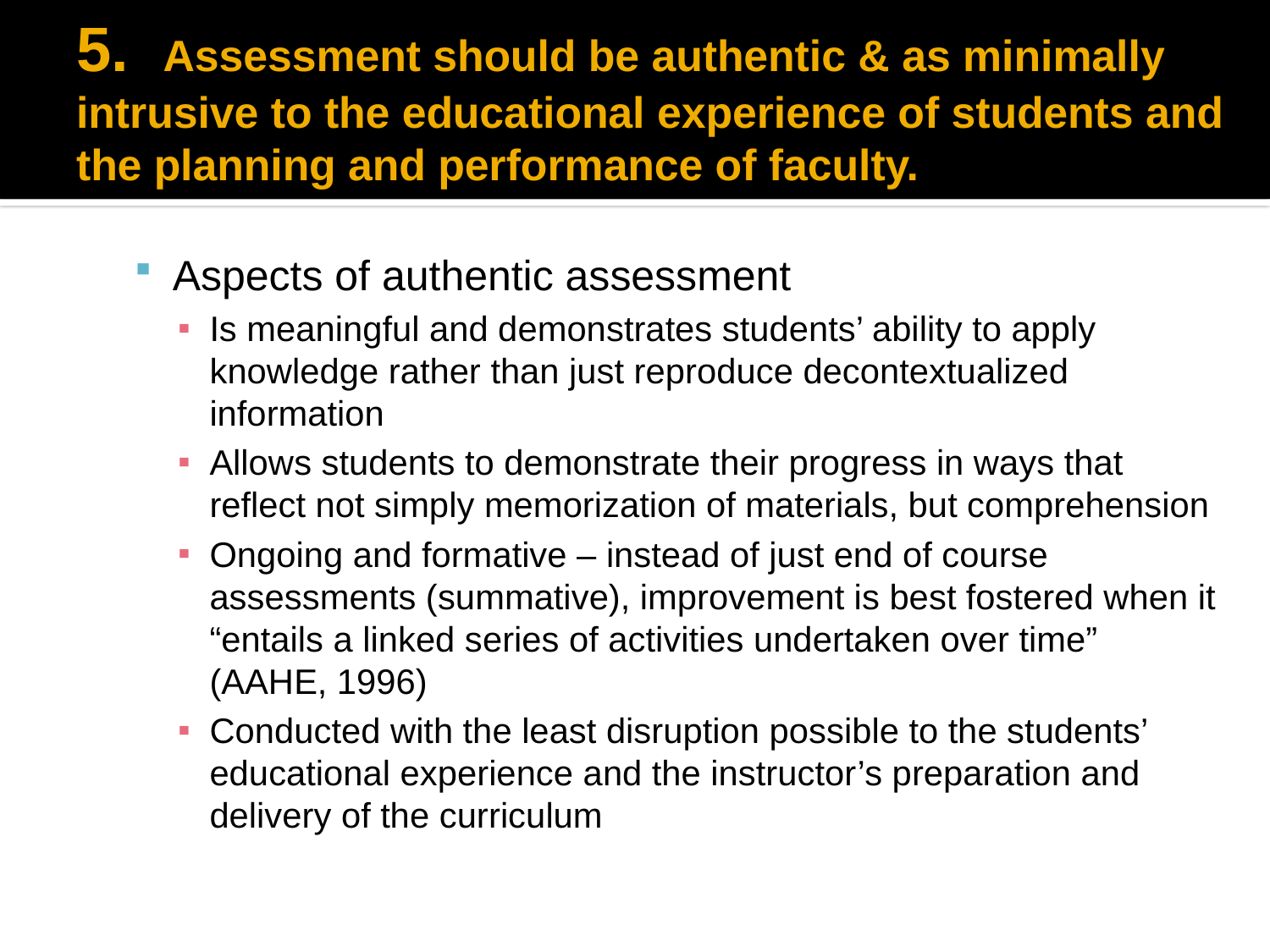

# 5.  Assessment should be authentic & as minimally  intrusive to the educational experience of students and the planning and performance of faculty.
Aspects of authentic assessment
Is meaningful and demonstrates students’ ability to apply knowledge rather than just reproduce decontextualized information
Allows students to demonstrate their progress in ways that reflect not simply memorization of materials, but comprehension
Ongoing and formative – instead of just end of course assessments (summative), improvement is best fostered when it “entails a linked series of activities undertaken over time” (AAHE, 1996)
Conducted with the least disruption possible to the students’ educational experience and the instructor’s preparation and delivery of the curriculum